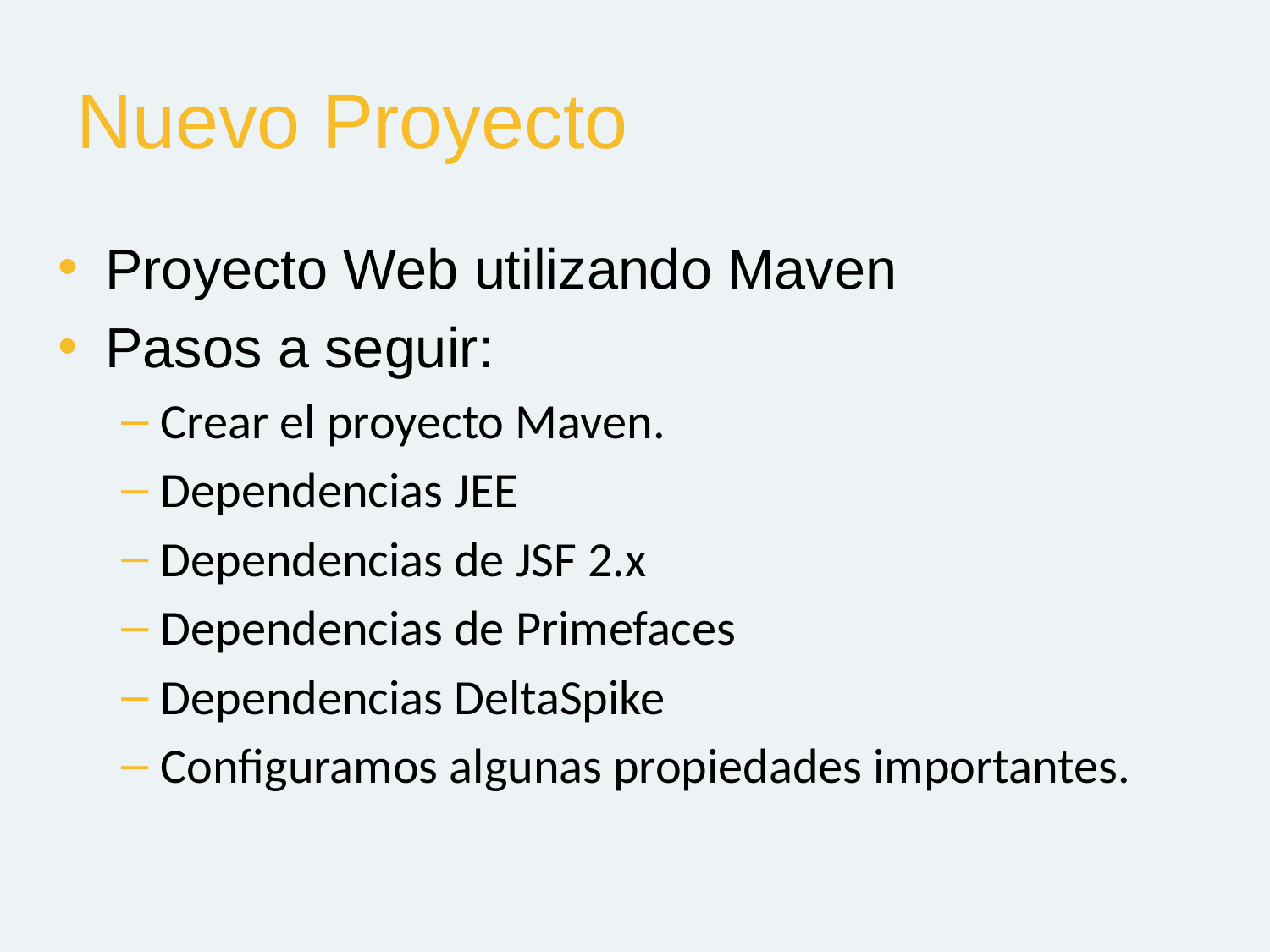

# Nuevo Proyecto
Proyecto Web utilizando Maven
Pasos a seguir:
Crear el proyecto Maven.
Dependencias JEE
Dependencias de JSF 2.x
Dependencias de Primefaces
Dependencias DeltaSpike
Configuramos algunas propiedades importantes.